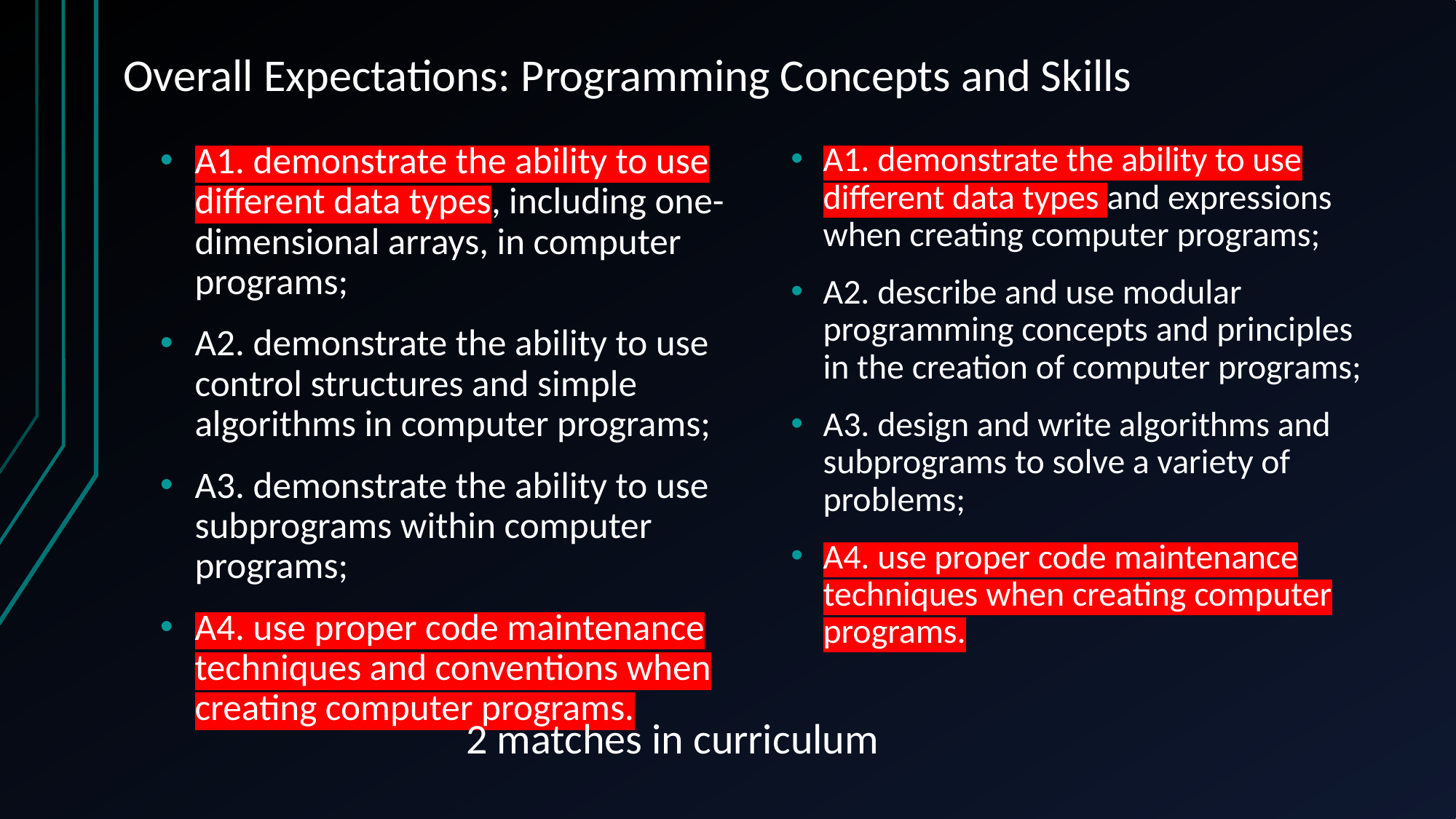

# Overall Expectations: Programming Concepts and Skills
A1. demonstrate the ability to use different data types, including one-dimensional arrays, in computer programs;
A2. demonstrate the ability to use control structures and simple algorithms in computer programs;
A3. demonstrate the ability to use subprograms within computer programs;
A4. use proper code maintenance techniques and conventions when creating computer programs.
A1. demonstrate the ability to use different data types and expressions when creating computer programs;
A2. describe and use modular programming concepts and principles in the creation of computer programs;
A3. design and write algorithms and subprograms to solve a variety of problems;
A4. use proper code maintenance techniques when creating computer programs.
2 matches in curriculum